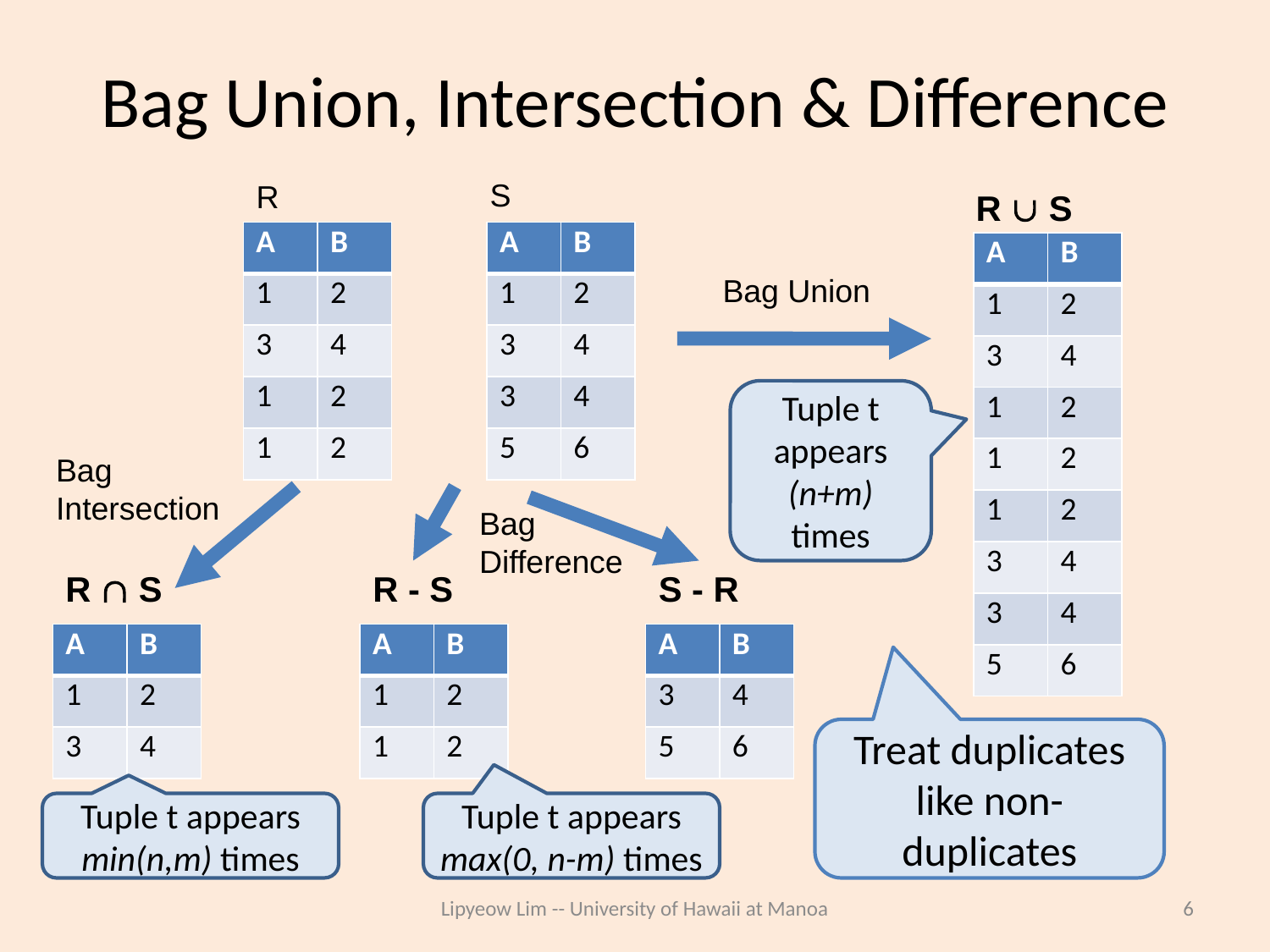

# Bag Union, Intersection & Difference
S
R
R ∪ S
| A | B |
| --- | --- |
| 1 | 2 |
| 3 | 4 |
| 1 | 2 |
| 1 | 2 |
| A | B |
| --- | --- |
| 1 | 2 |
| 3 | 4 |
| 3 | 4 |
| 5 | 6 |
| A | B |
| --- | --- |
| 1 | 2 |
| 3 | 4 |
| 1 | 2 |
| 1 | 2 |
| 1 | 2 |
| 3 | 4 |
| 3 | 4 |
| 5 | 6 |
Bag Union
Tuple t appears (n+m) times
Bag
Intersection
Bag
Difference
R ∩ S
R - S
S - R
| A | B |
| --- | --- |
| 1 | 2 |
| 3 | 4 |
| A | B |
| --- | --- |
| 1 | 2 |
| 1 | 2 |
| A | B |
| --- | --- |
| 3 | 4 |
| 5 | 6 |
Treat duplicates like non-duplicates
Tuple t appears min(n,m) times
Tuple t appears max(0, n-m) times
Lipyeow Lim -- University of Hawaii at Manoa
6